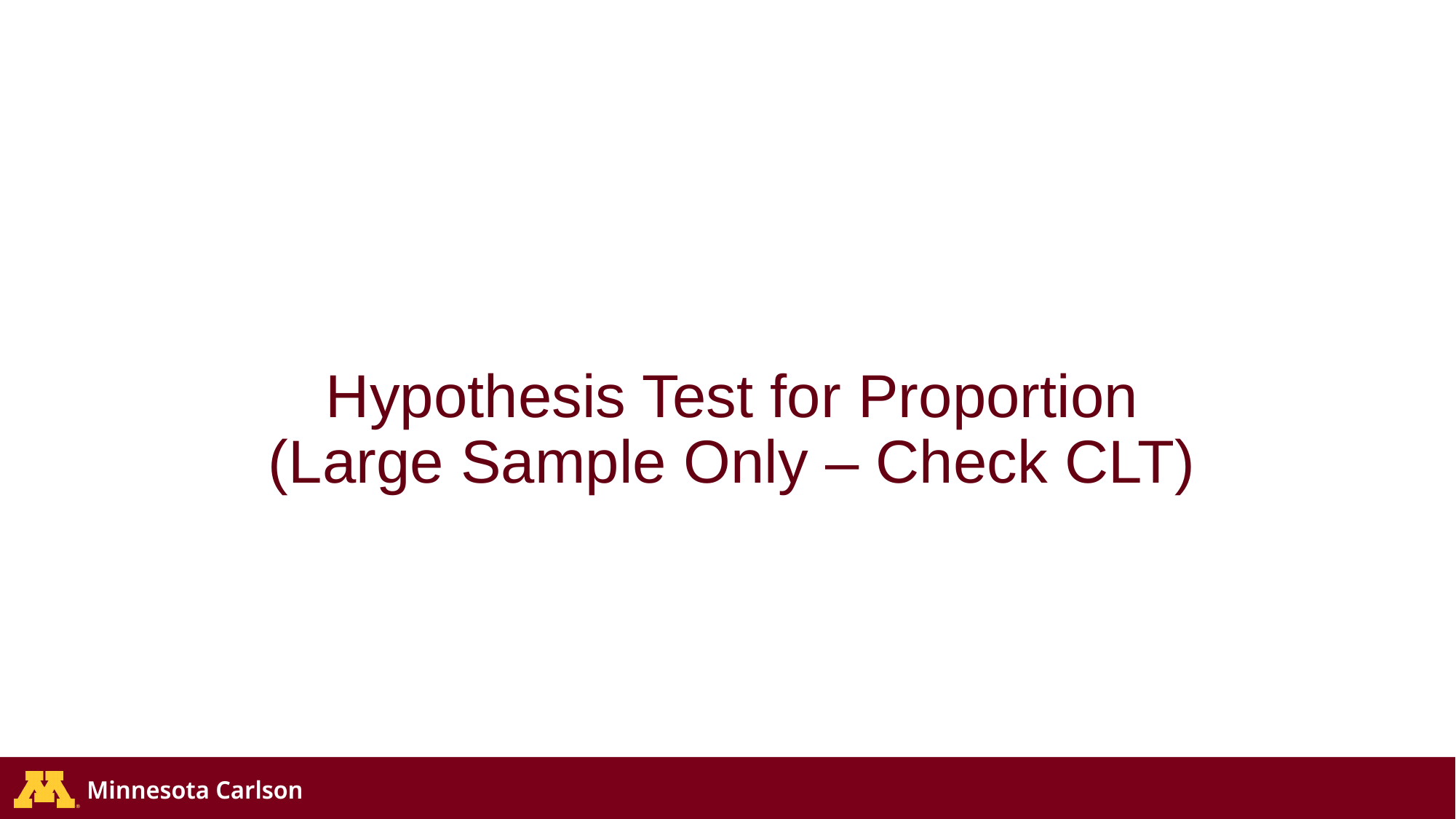

# Hypothesis Test for Proportion (Large Sample Only – Check CLT)